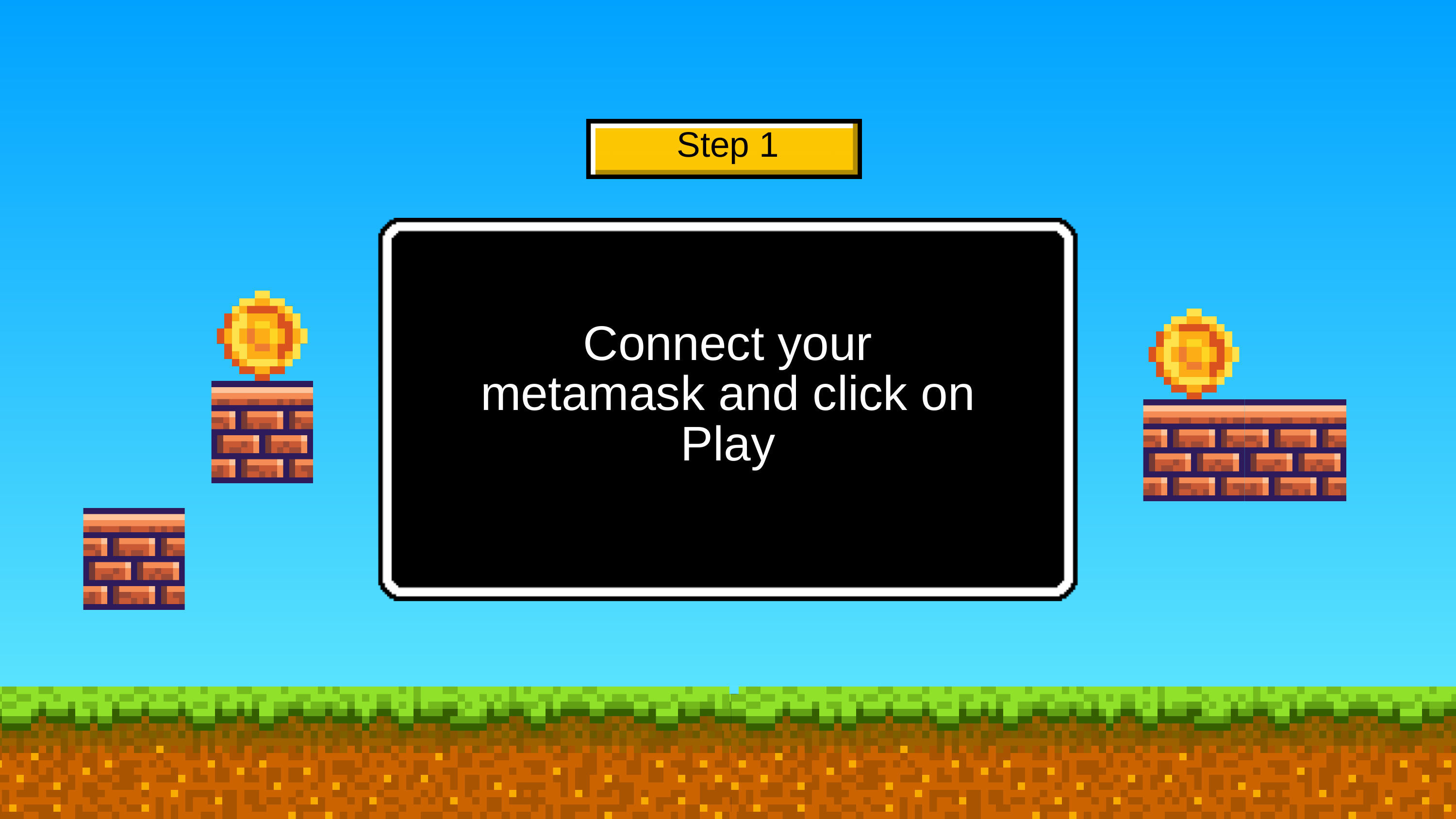

Step 1

Connect your metamask and click on Play